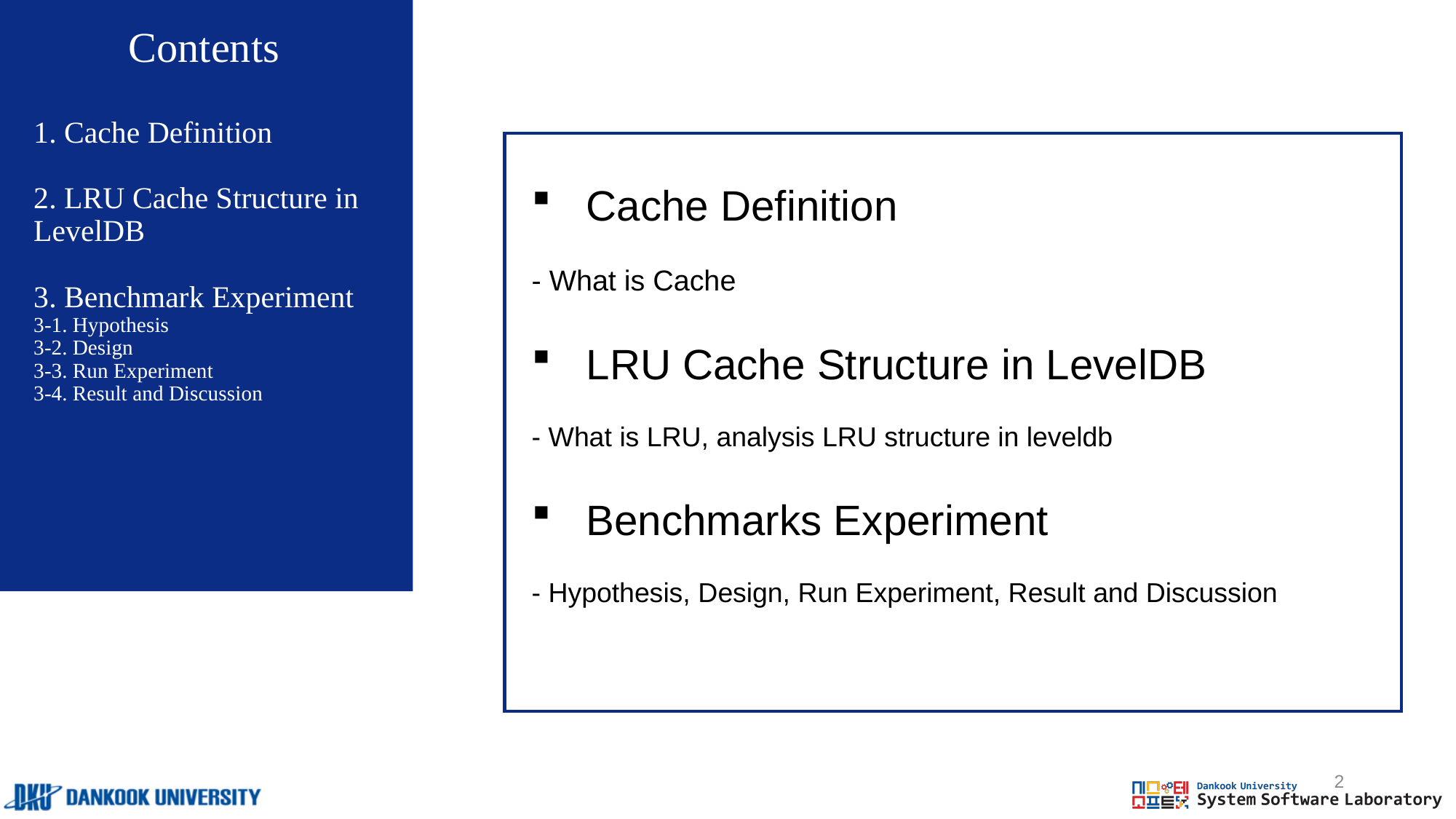

# Contents 1. Cache Definition 2. LRU Cache Structure in LevelDB 3. Benchmark Experiment 3-1. Hypothesis 3-2. Design 3-3. Run Experiment 3-4. Result and Discussion
Cache Definition
- What is Cache
LRU Cache Structure in LevelDB
- What is LRU, analysis LRU structure in leveldb
Benchmarks Experiment
- Hypothesis, Design, Run Experiment, Result and Discussion
2